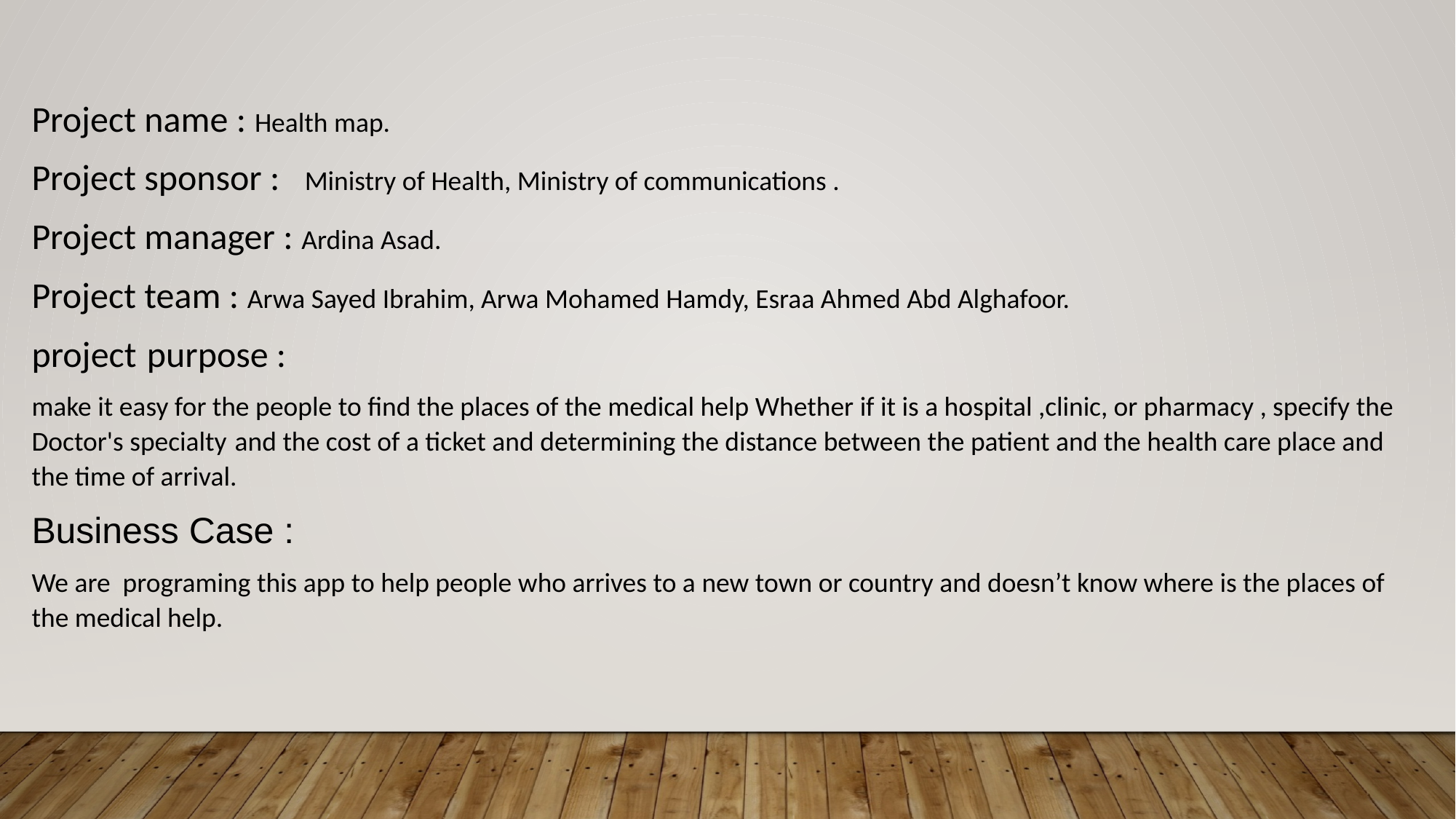

Project name : Health map.
Project sponsor :   Ministry of Health, Ministry of communications .
Project manager : Ardina Asad.
Project team : Arwa Sayed Ibrahim, Arwa Mohamed Hamdy, Esraa Ahmed Abd Alghafoor.
project purpose :
make it easy for the people to find the places of the medical help Whether if it is a hospital ,clinic, or pharmacy , specify the Doctor's specialty and the cost of a ticket and determining the distance between the patient and the health care place and the time of arrival.
Business Case :
We are  programing this app to help people who arrives to a new town or country and doesn’t know where is the places of the medical help.